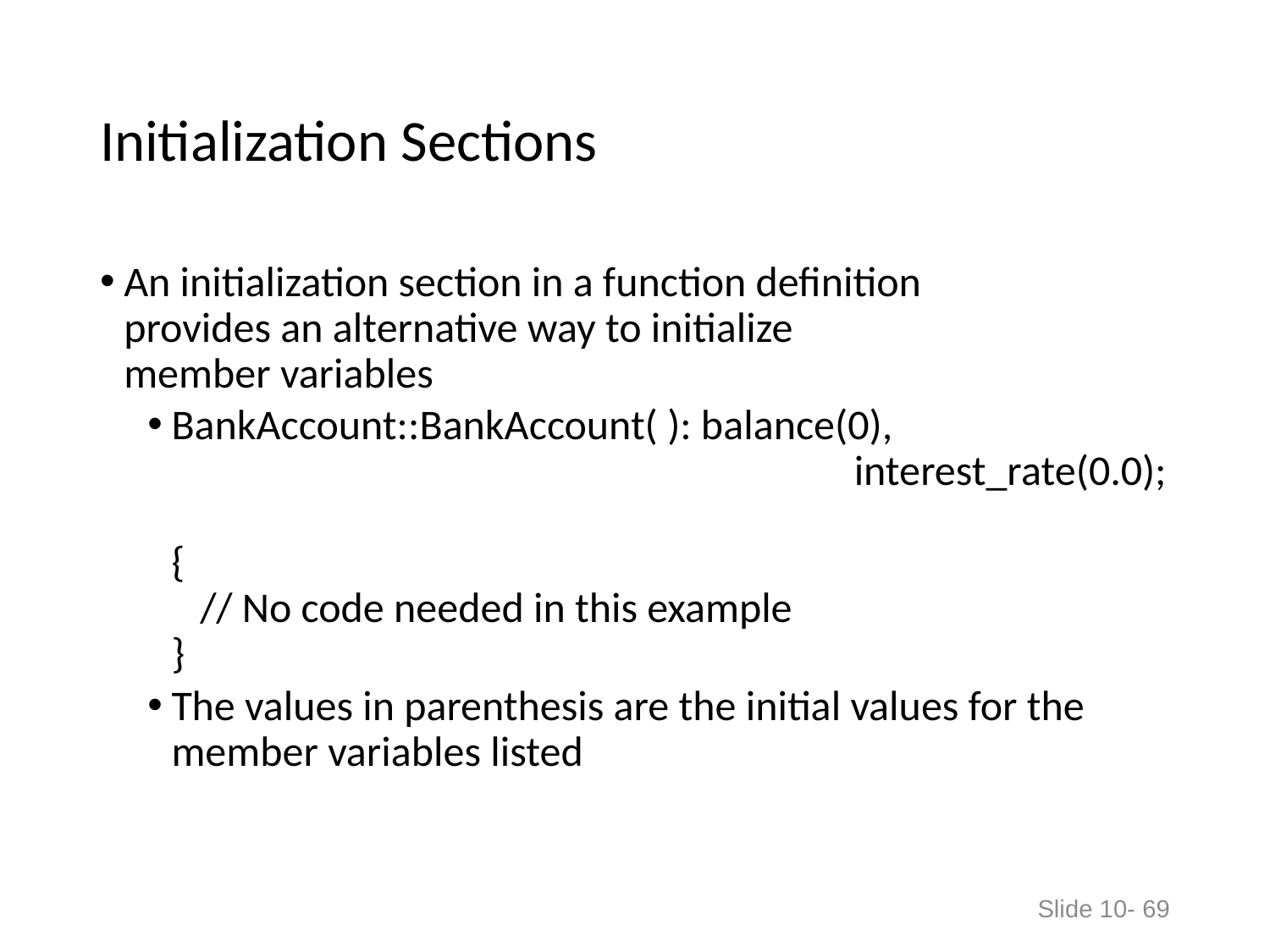

# Initialization Sections
An initialization section in a function definition
provides an alternative way to initialize
member variables
BankAccount::BankAccount( ): balance(0),
 					     interest_rate(0.0);
{
   // No code needed in this example
}
The values in parenthesis are the initial values for the
member variables listed
Slide 10- 69